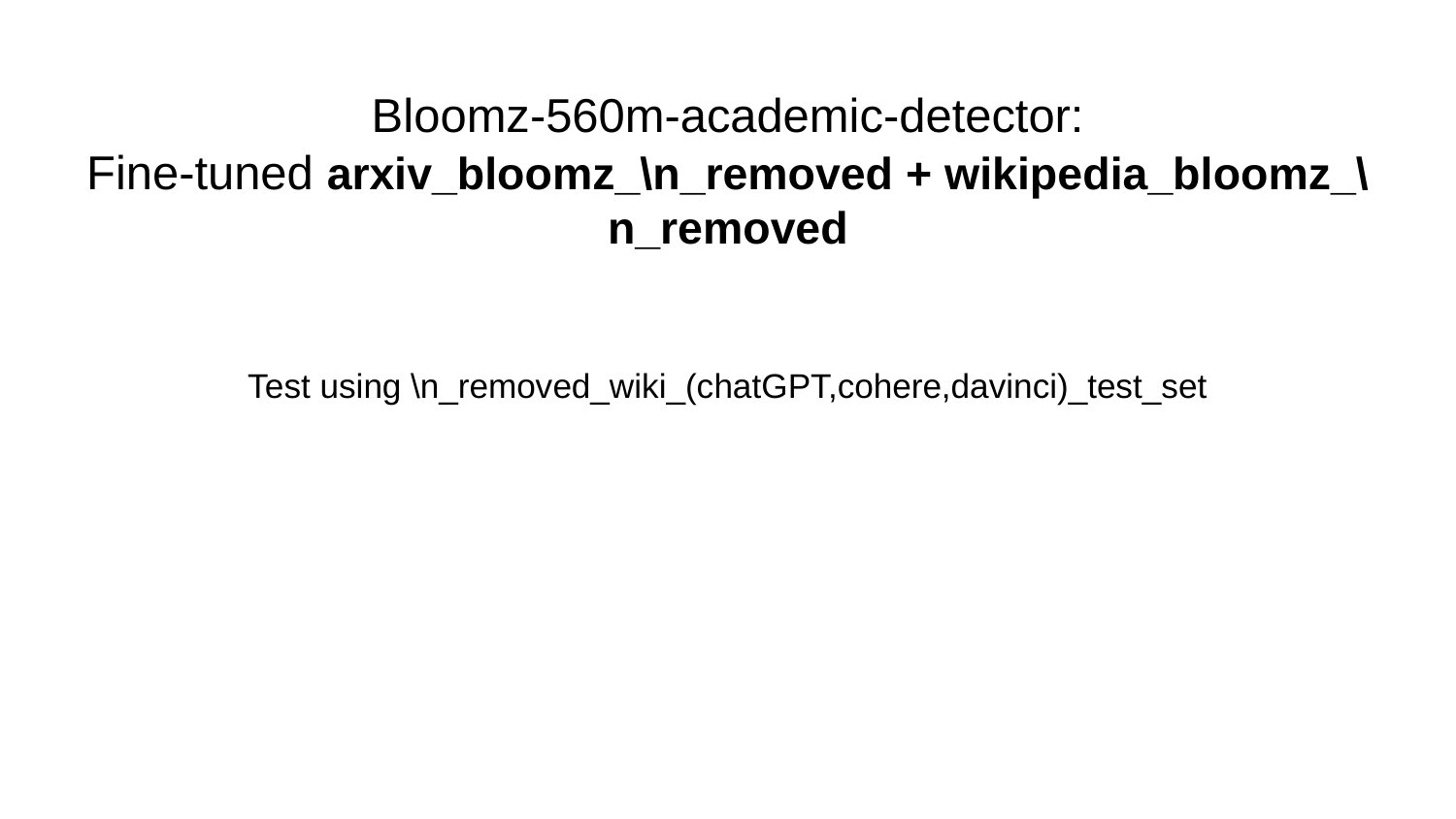

# Bloomz-560m-academic-detector:
Fine-tuned arxiv_bloomz_\n_removed + wikipedia_bloomz_\n_removed

Test using \n_removed_wiki_(chatGPT,cohere,davinci)_test_set